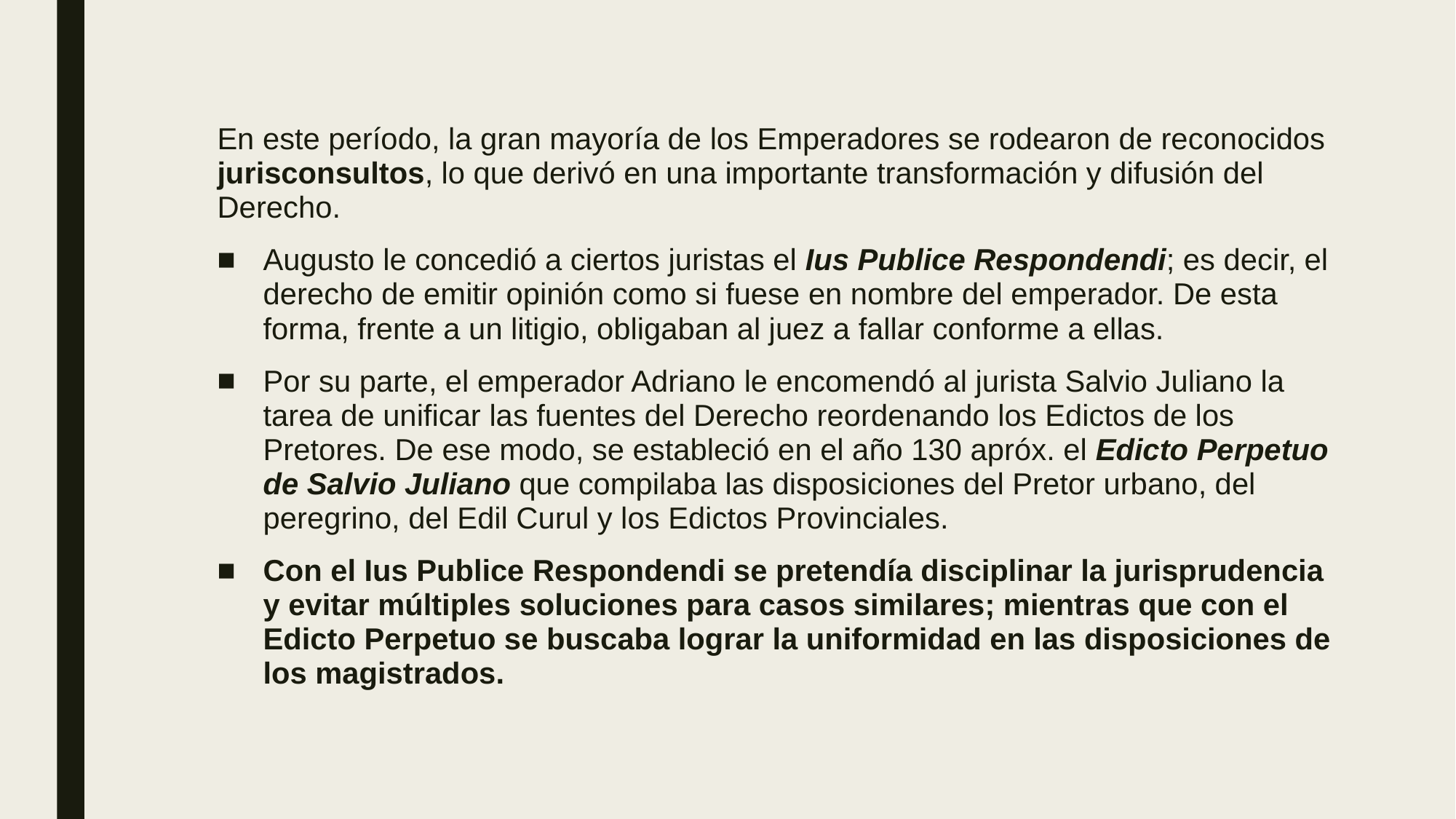

En este período, la gran mayoría de los Emperadores se rodearon de reconocidos jurisconsultos, lo que derivó en una importante transformación y difusión del Derecho.
Augusto le concedió a ciertos juristas el Ius Publice Respondendi; es decir, el derecho de emitir opinión como si fuese en nombre del emperador. De esta forma, frente a un litigio, obligaban al juez a fallar conforme a ellas.
Por su parte, el emperador Adriano le encomendó al jurista Salvio Juliano la tarea de unificar las fuentes del Derecho reordenando los Edictos de los Pretores. De ese modo, se estableció en el año 130 apróx. el Edicto Perpetuo de Salvio Juliano que compilaba las disposiciones del Pretor urbano, del peregrino, del Edil Curul y los Edictos Provinciales.
Con el Ius Publice Respondendi se pretendía disciplinar la jurisprudencia y evitar múltiples soluciones para casos similares; mientras que con el Edicto Perpetuo se buscaba lograr la uniformidad en las disposiciones de los magistrados.